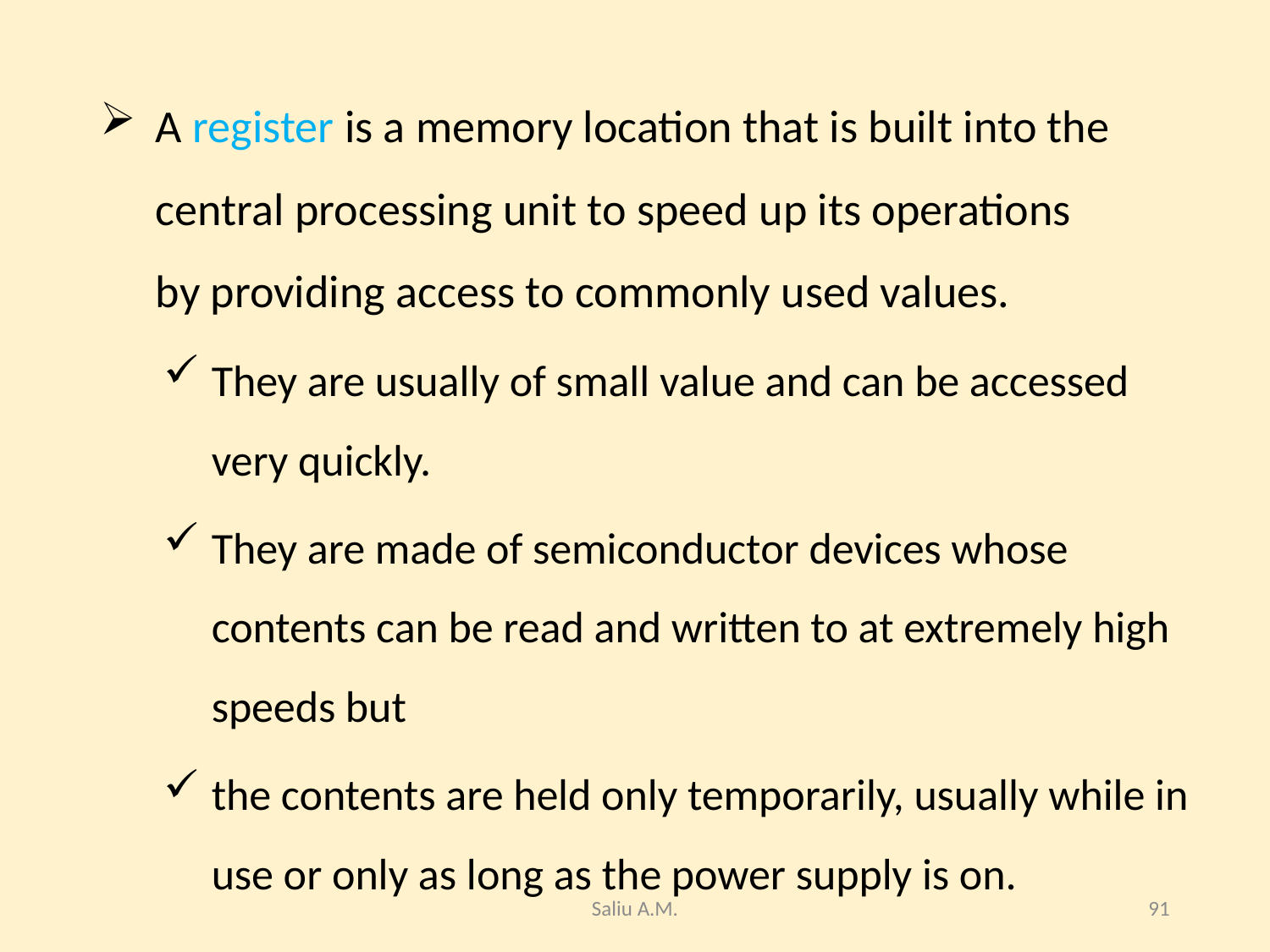

#
A register is a memory location that is built into the central processing unit to speed up its operations
by providing access to commonly used values.
They are usually of small value and can be accessed very quickly.
They are made of semiconductor devices whose contents can be read and written to at extremely high speeds but
the contents are held only temporarily, usually while in use or only as long as the power supply is on.
Saliu A.M.
91